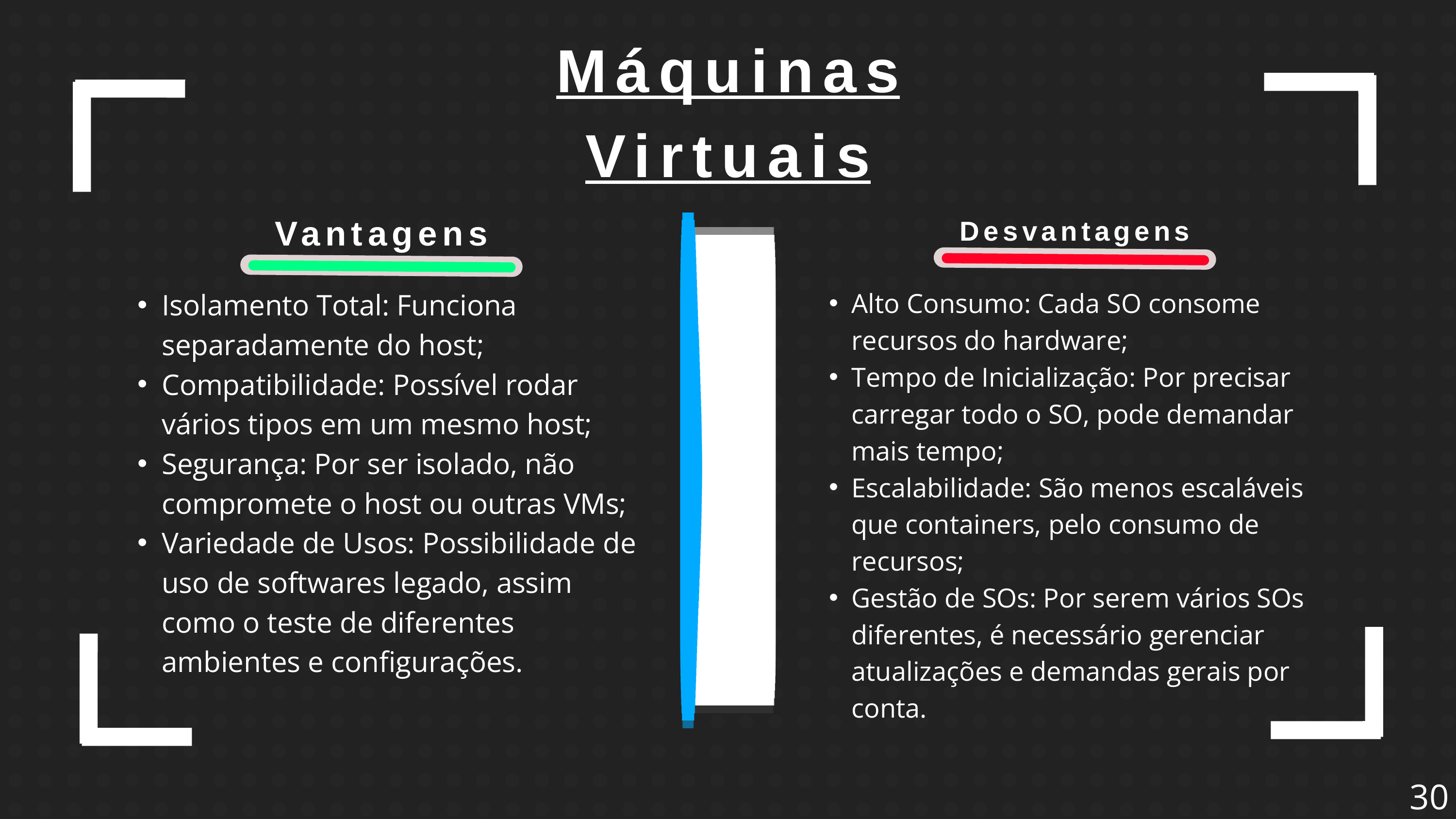

Máquinas
Virtuais

Vantagens
Desvantagens

Isolamento Total: Funciona separadamente do host;
Compatibilidade: Possível rodar vários tipos em um mesmo host;
Segurança: Por ser isolado, não compromete o host ou outras VMs;
Variedade de Usos: Possibilidade de uso de softwares legado, assim como o teste de diferentes ambientes e configurações.
Alto Consumo: Cada SO consome recursos do hardware;
Tempo de Inicialização: Por precisar carregar todo o SO, pode demandar mais tempo;
Escalabilidade: São menos escaláveis que containers, pelo consumo de recursos;
Gestão de SOs: Por serem vários SOs diferentes, é necessário gerenciar atualizações e demandas gerais por conta.

30